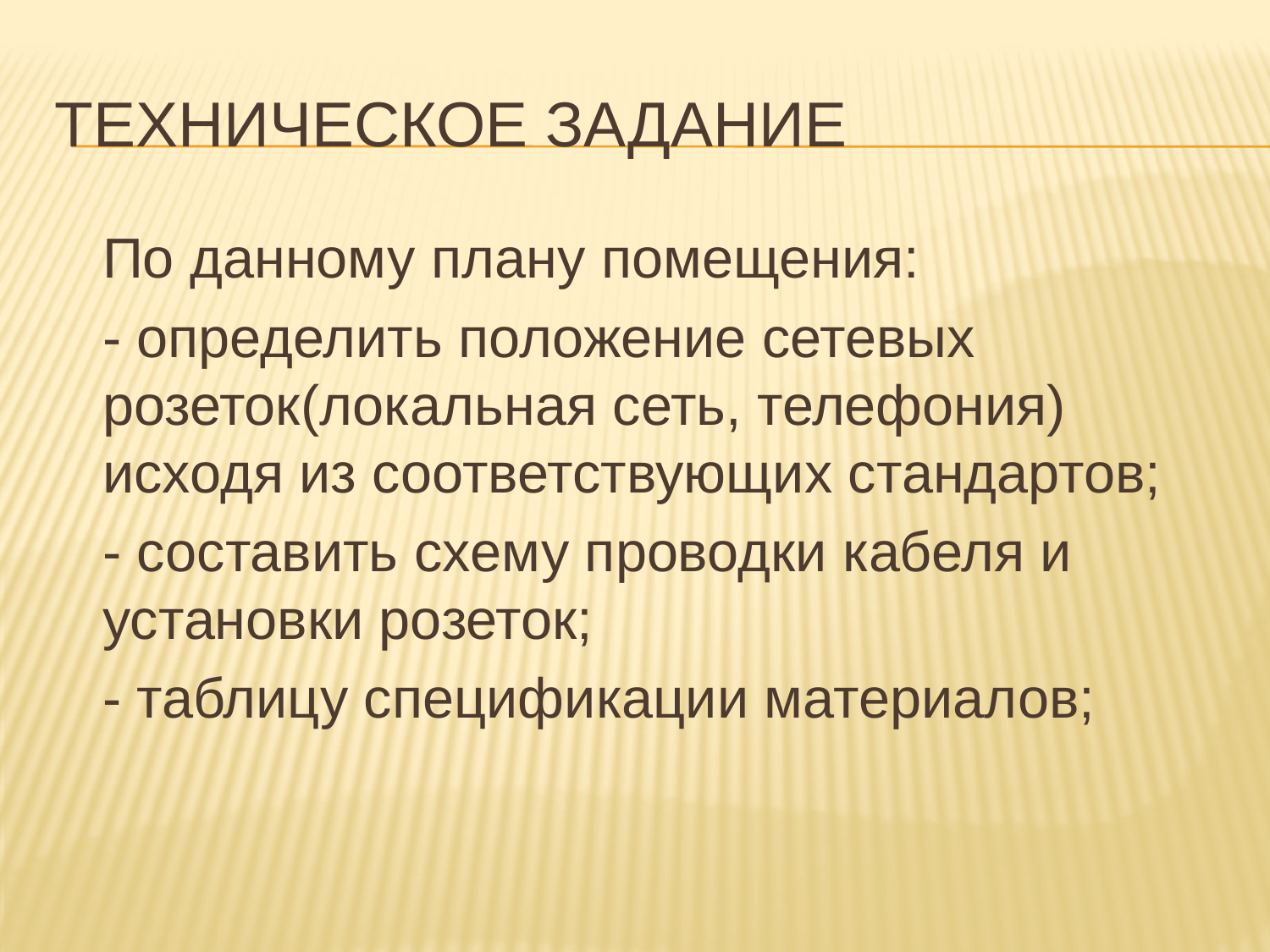

# Техническое задание
	По данному плану помещения:
	- определить положение сетевых розеток(локальная сеть, телефония) исходя из соответствующих стандартов;
	- составить схему проводки кабеля и установки розеток;
	- таблицу спецификации материалов;